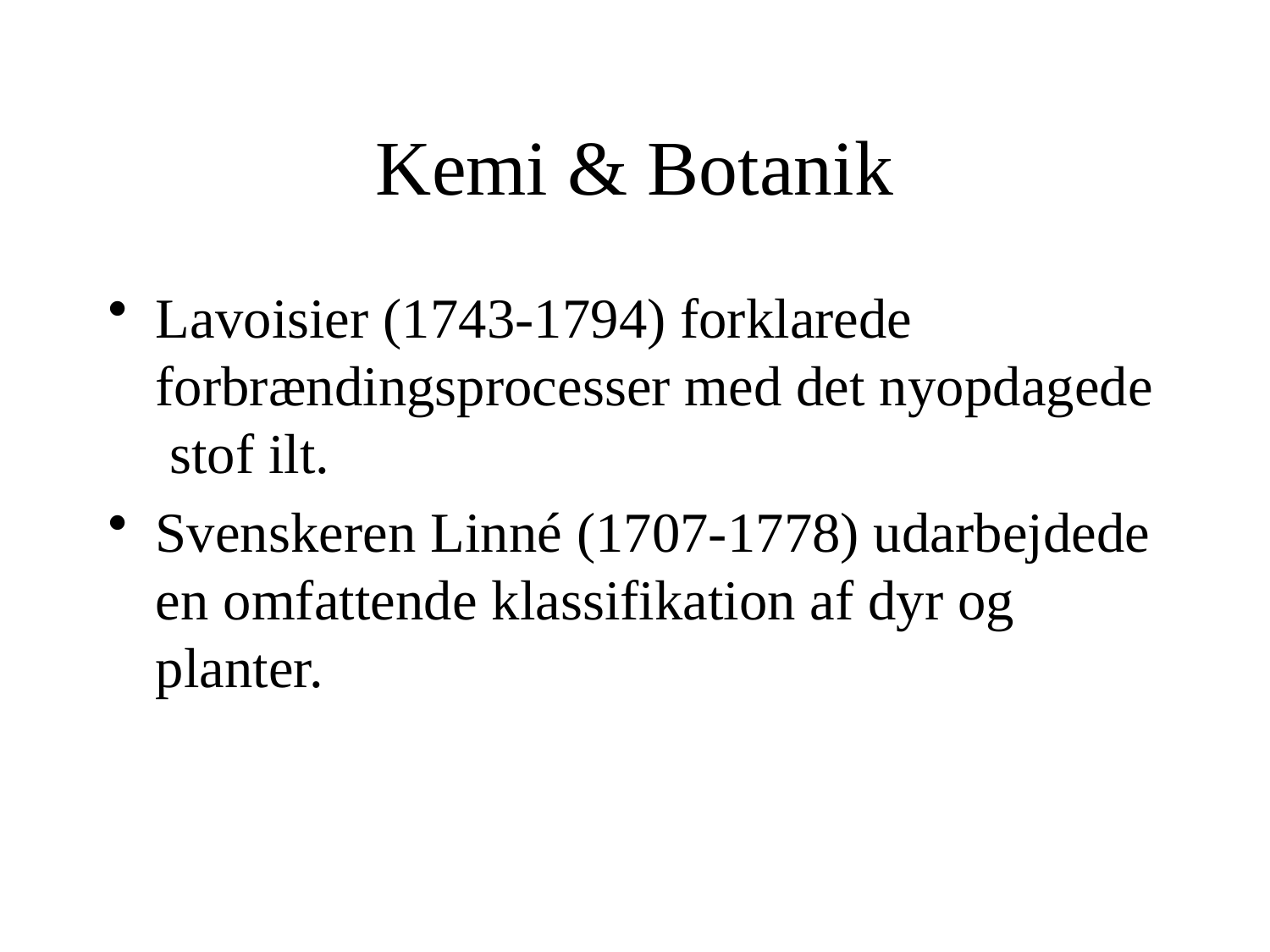

# Kemi & Botanik
Lavoisier (1743-1794) forklarede forbrændingsprocesser med det nyopdagede  stof ilt.
Svenskeren Linné (1707-1778) udarbejdede en omfattende klassifikation af dyr og planter.